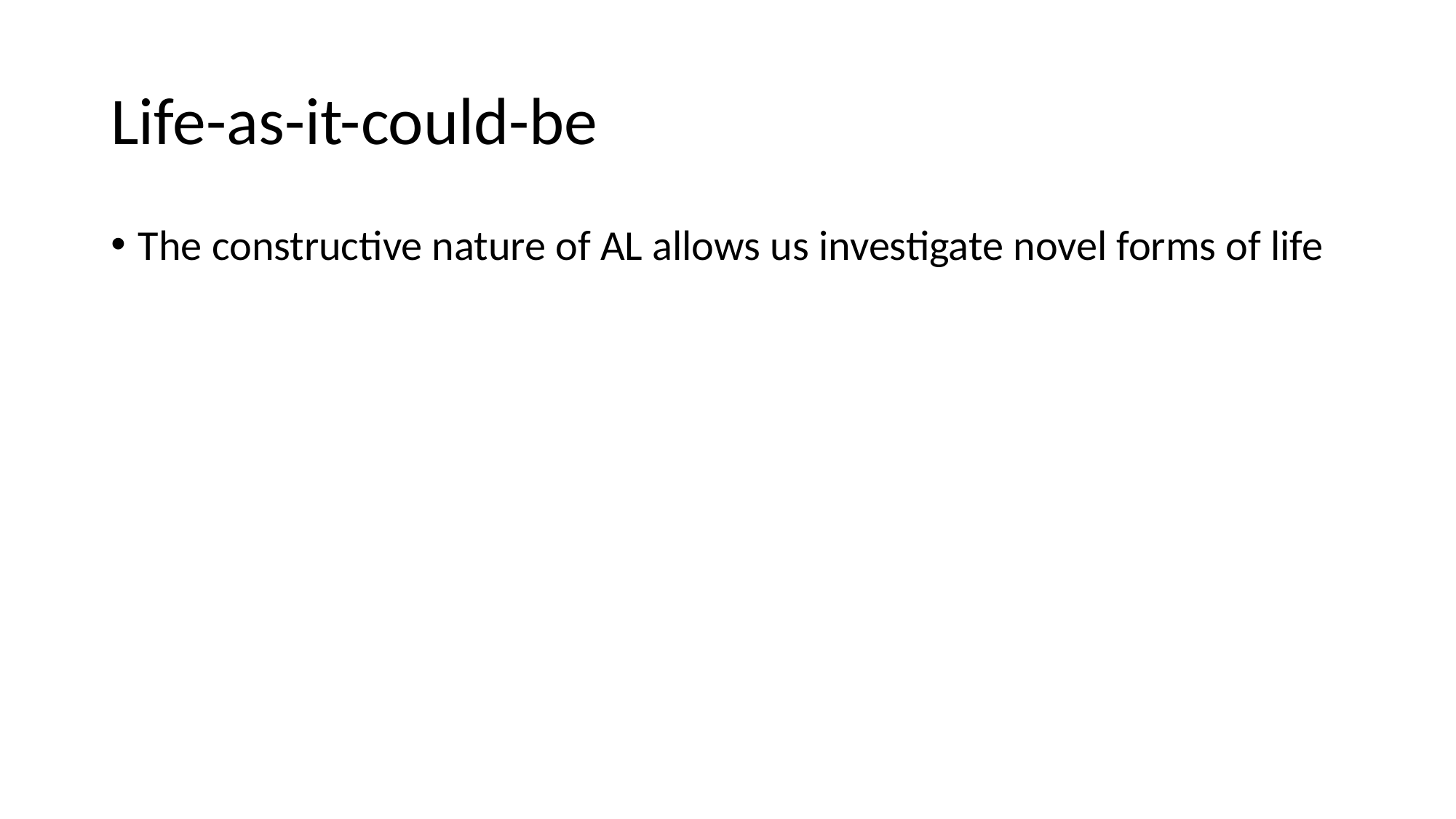

# Life-as-it-could-be
The constructive nature of AL allows us investigate novel forms of life